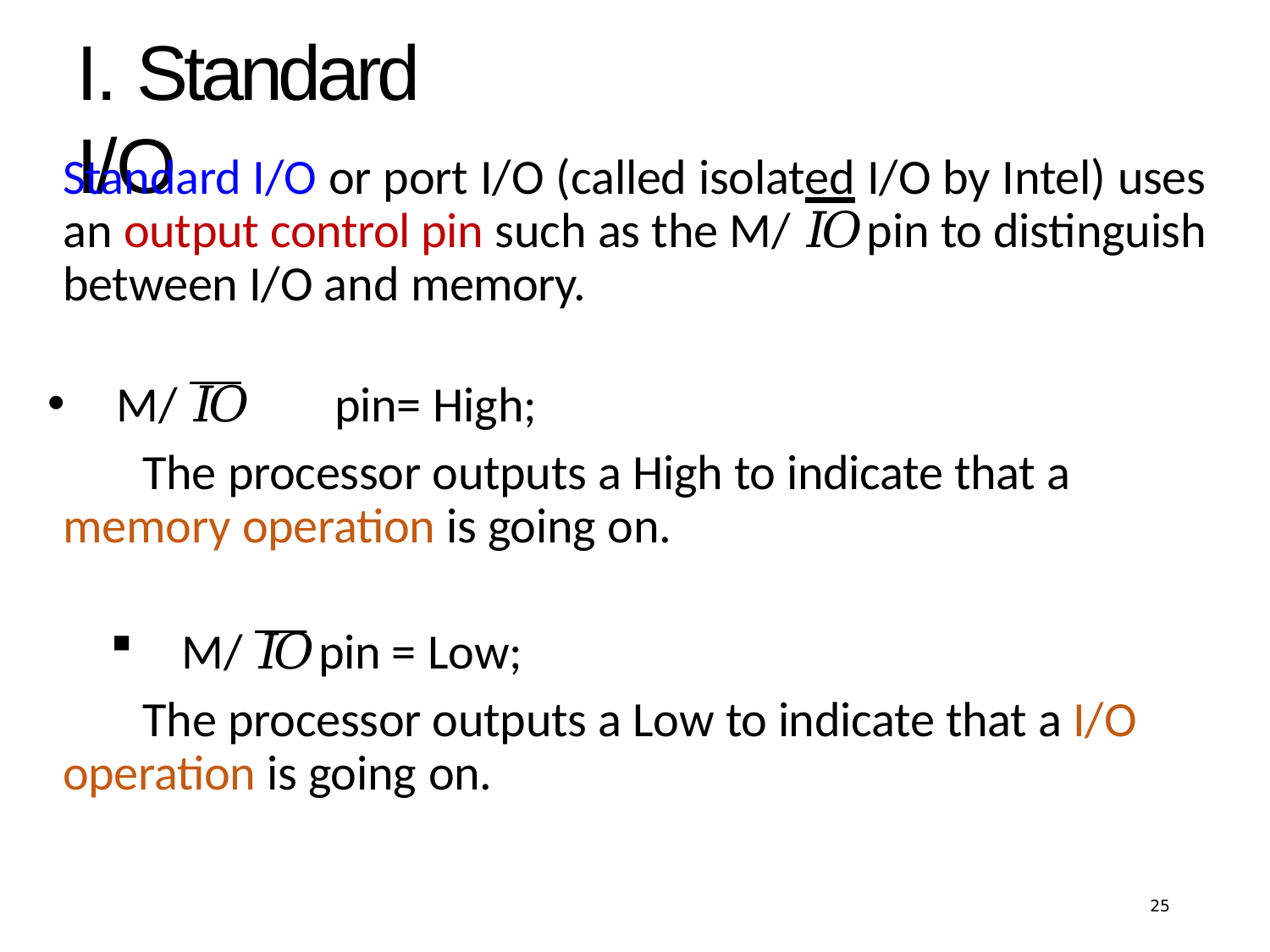

# I. Standard I/O
Standard I/O or port I/O (called isolated I/O by Intel) uses  an output control pin such as the M/ 𝐼𝑂 pin to distinguish  between I/O and memory.

M/ 𝐼𝑂	pin= High;
The processor outputs a High to indicate that a  memory operation is going on.

M/ 𝐼𝑂 pin = Low;
The processor outputs a Low to indicate that a I/O  operation is going on.

25